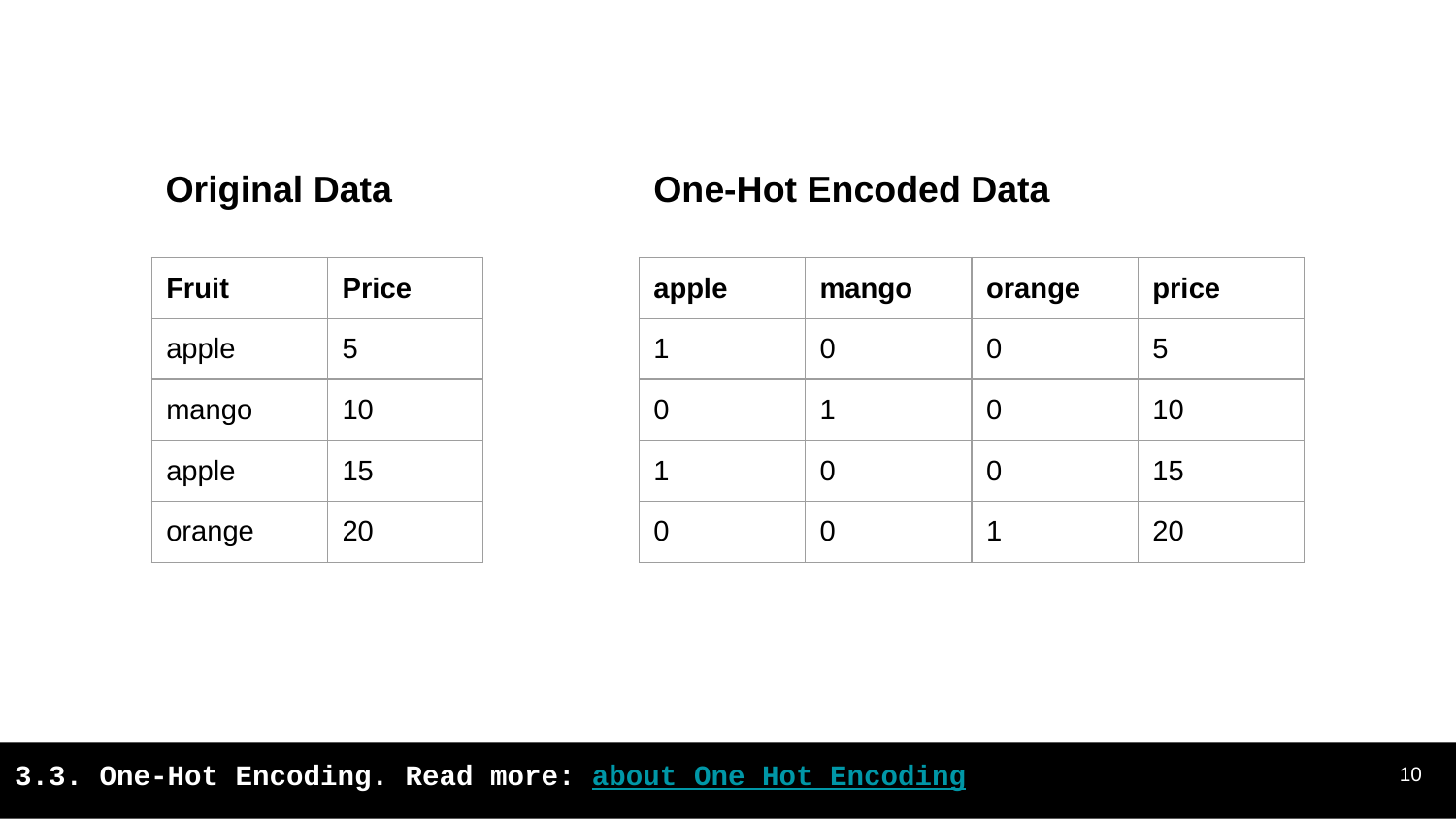

Original Data
One-Hot Encoded Data
| Fruit | Price |
| --- | --- |
| apple | 5 |
| mango | 10 |
| apple | 15 |
| orange | 20 |
| apple | mango | orange | price |
| --- | --- | --- | --- |
| 1 | 0 | 0 | 5 |
| 0 | 1 | 0 | 10 |
| 1 | 0 | 0 | 15 |
| 0 | 0 | 1 | 20 |
10
3.3. One-Hot Encoding. Read more: about One Hot Encoding